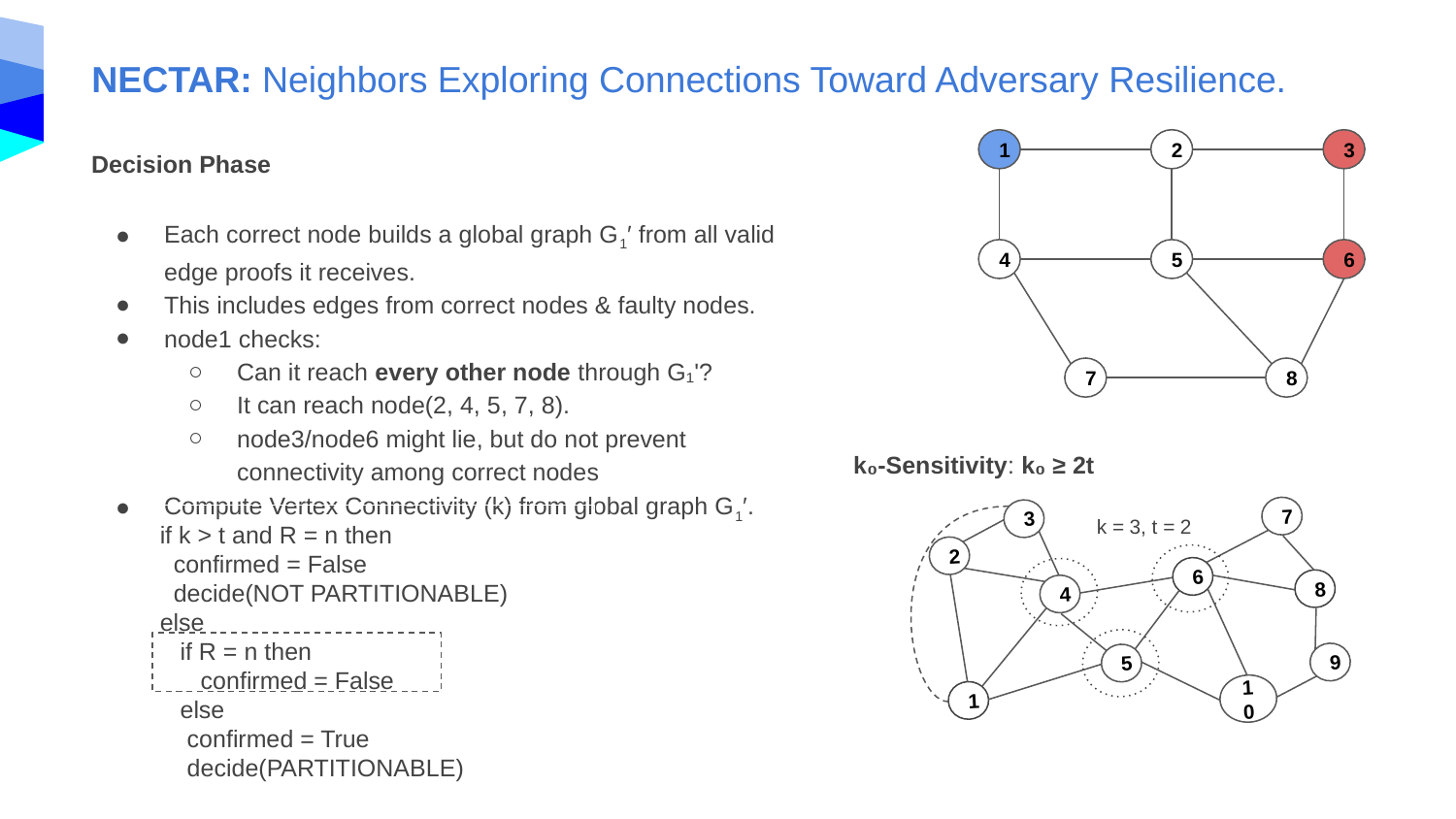

NECTAR: Neighbors Exploring Connections Toward Adversary Resilience.

Decision Phase
Each correct node builds a global graph G1′​ from all valid edge proofs it receives.
This includes edges from correct nodes & faulty nodes.
node1 checks:
Can it reach every other node through G₁'?
It can reach node(2, 4, 5, 7, 8).
node3/node6 might lie, but do not prevent connectivity among correct nodes
Compute Vertex Connectivity (k) from global graph G1′​.

1
2
3
4
5
6
7
8
k₀-Sensitivity: k₀ ≥ 2t
7
k = 3, t = 2
3
if k > t and R = n then
  confirmed = False
  decide(NOT PARTITIONABLE)
else
   if R = n then
      confirmed = False
   else
    confirmed = True
    decide(PARTITIONABLE)
2

6

8
4

9
5
10
1